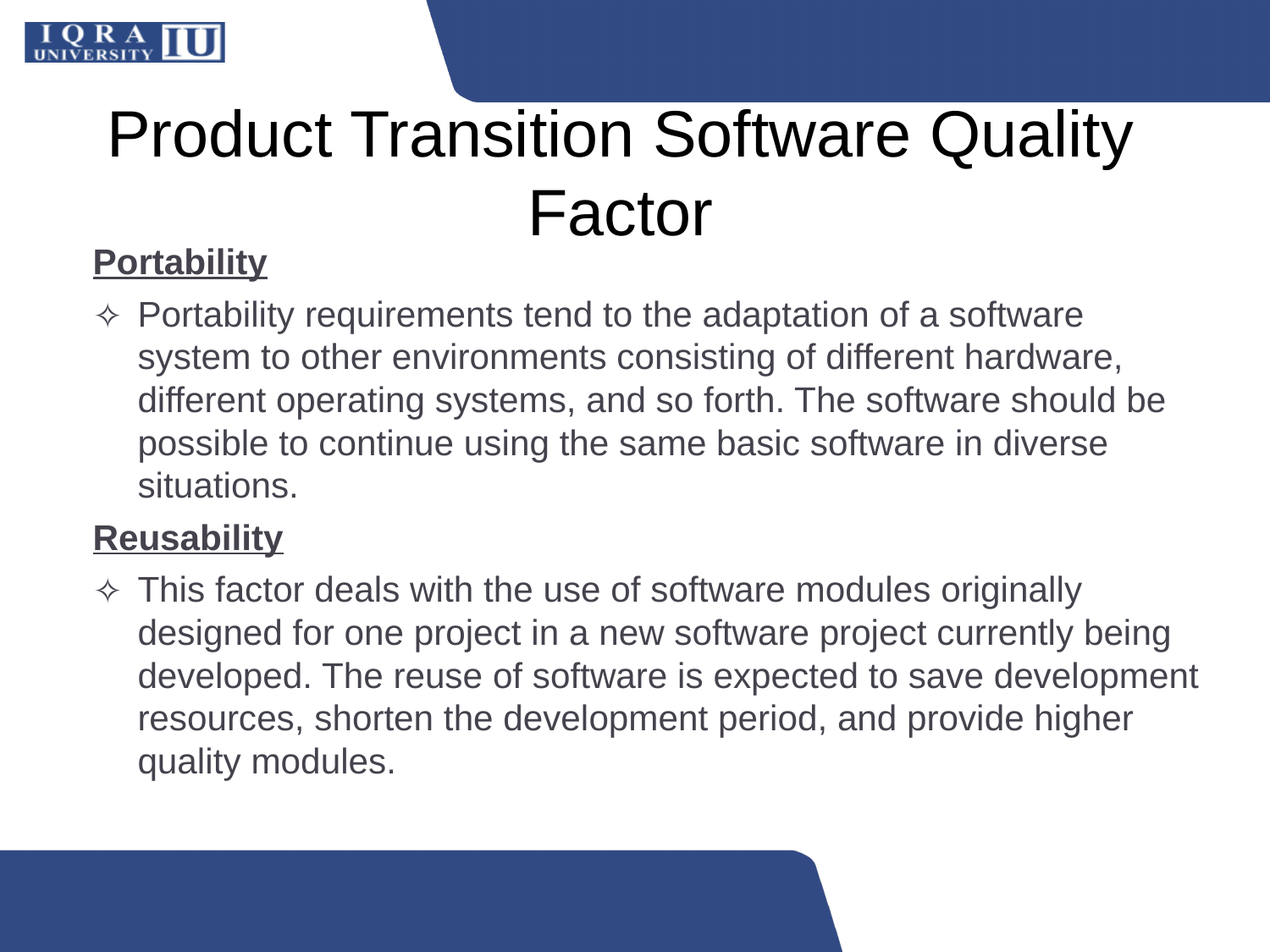

# Product Transition Software Quality Factor
Portability
Portability requirements tend to the adaptation of a software system to other environments consisting of different hardware, different operating systems, and so forth. The software should be possible to continue using the same basic software in diverse situations.
Reusability
This factor deals with the use of software modules originally designed for one project in a new software project currently being developed. The reuse of software is expected to save development resources, shorten the development period, and provide higher quality modules.